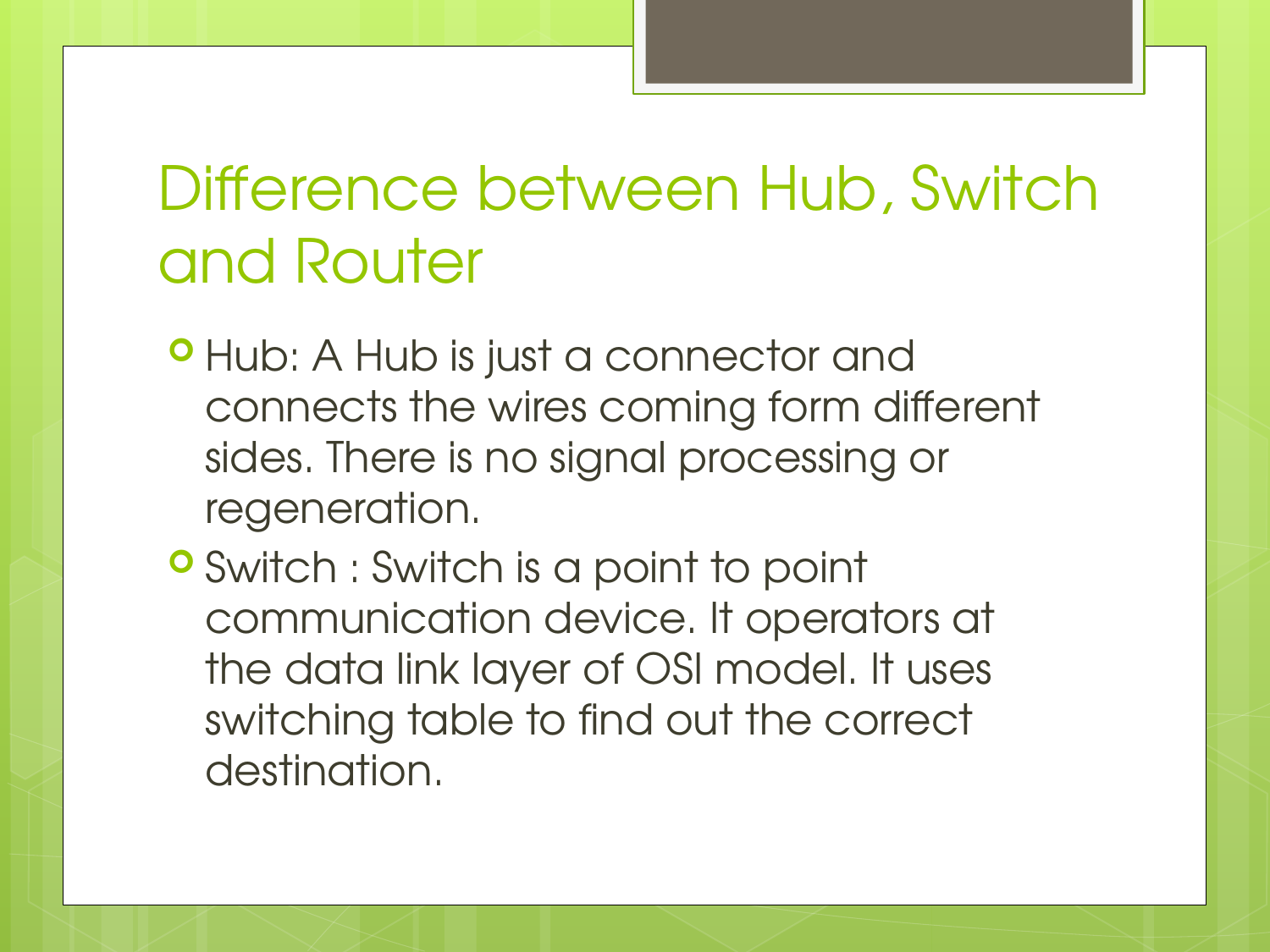

# Difference between Hub, Switch and Router
Hub: A Hub is just a connector and connects the wires coming form different sides. There is no signal processing or regeneration.
Switch : Switch is a point to point communication device. It operators at the data link layer of OSI model. It uses switching table to find out the correct destination.